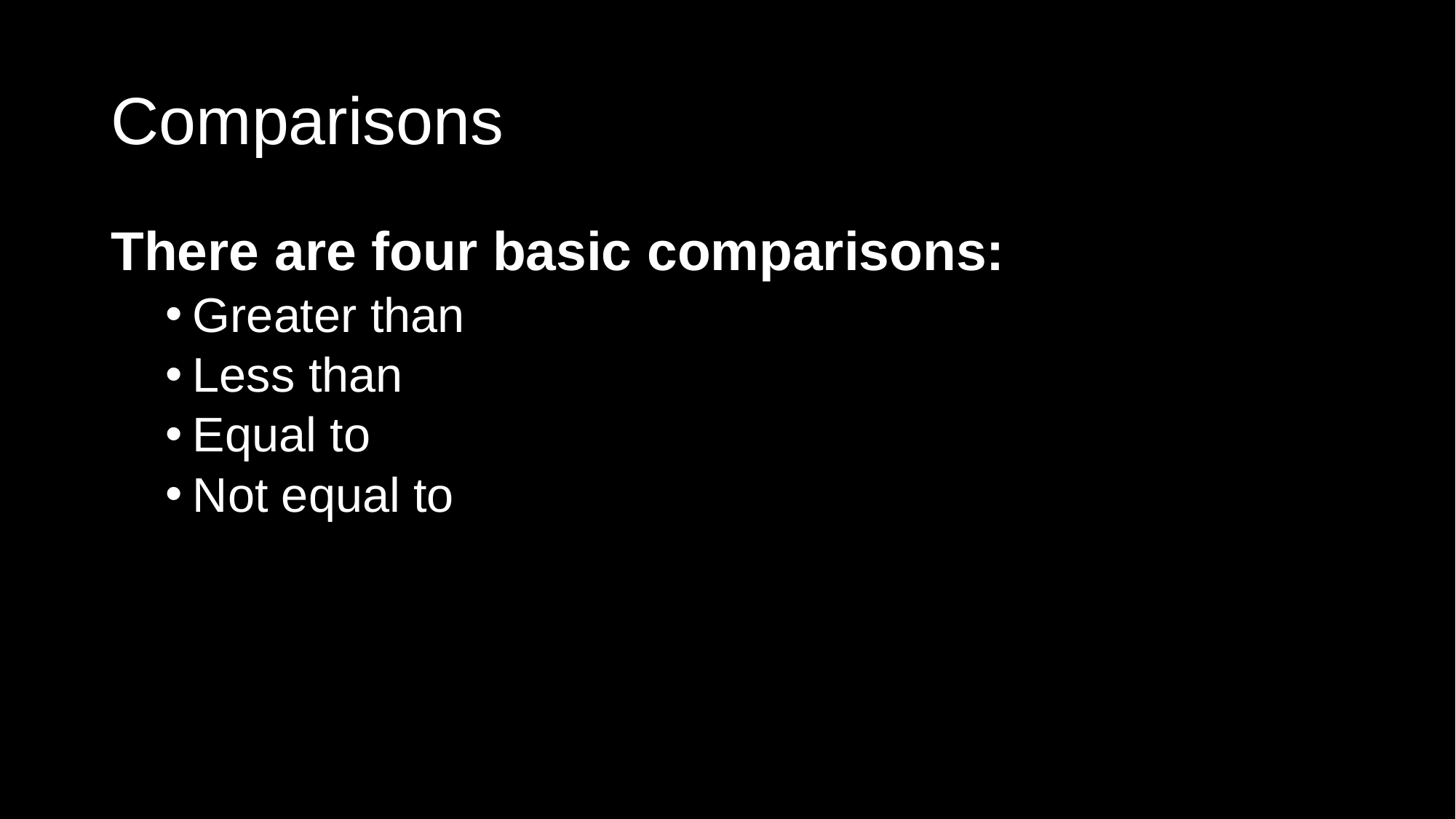

# Comparisons
There are four basic comparisons:
Greater than
Less than
Equal to
Not equal to